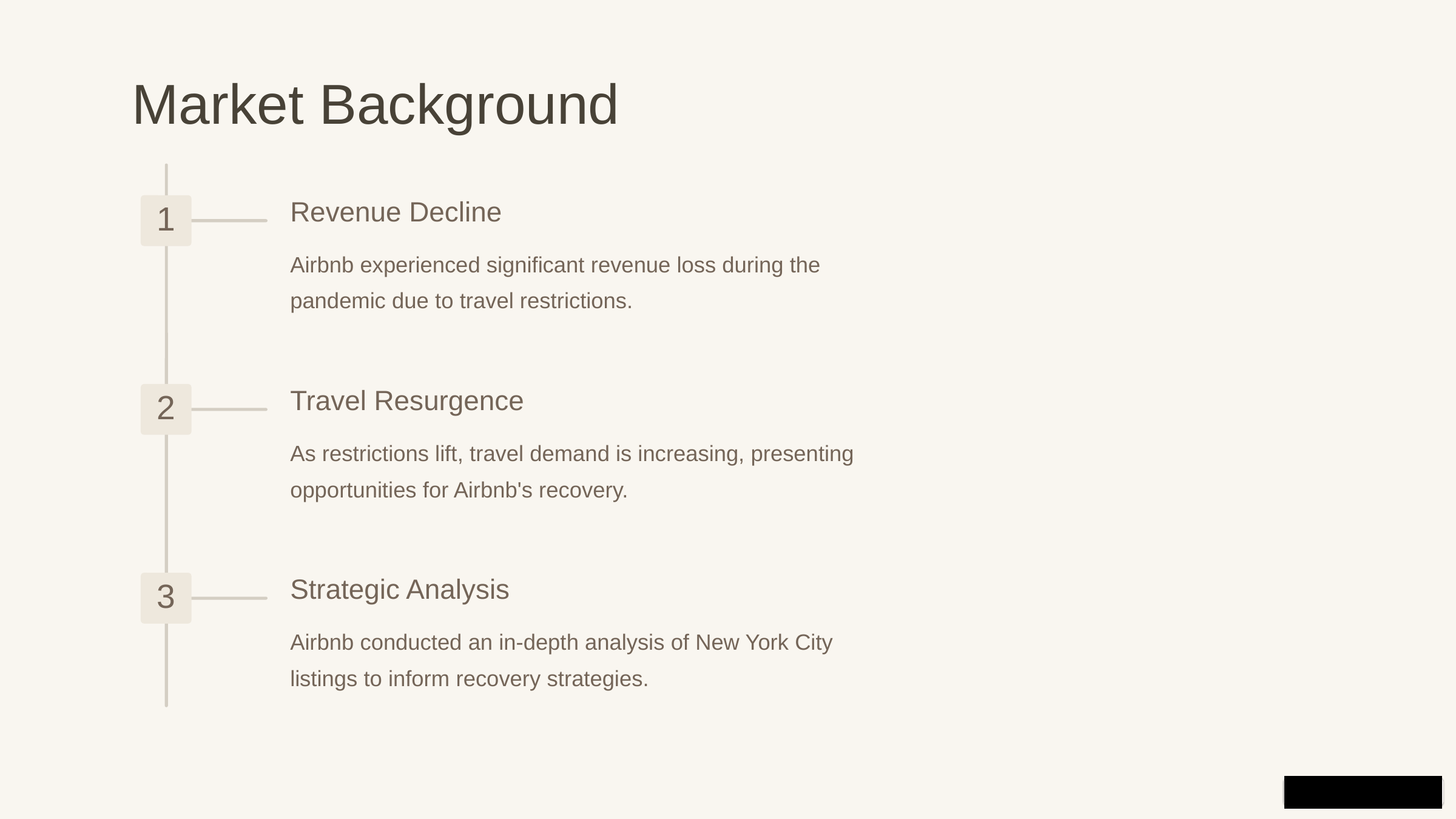

Market Background
Revenue Decline

1

Airbnb experienced significant revenue loss during the pandemic due to travel restrictions.
Travel Resurgence

2

As restrictions lift, travel demand is increasing, presenting opportunities for Airbnb's recovery.
Strategic Analysis

3

Airbnb conducted an in-depth analysis of New York City listings to inform recovery strategies.